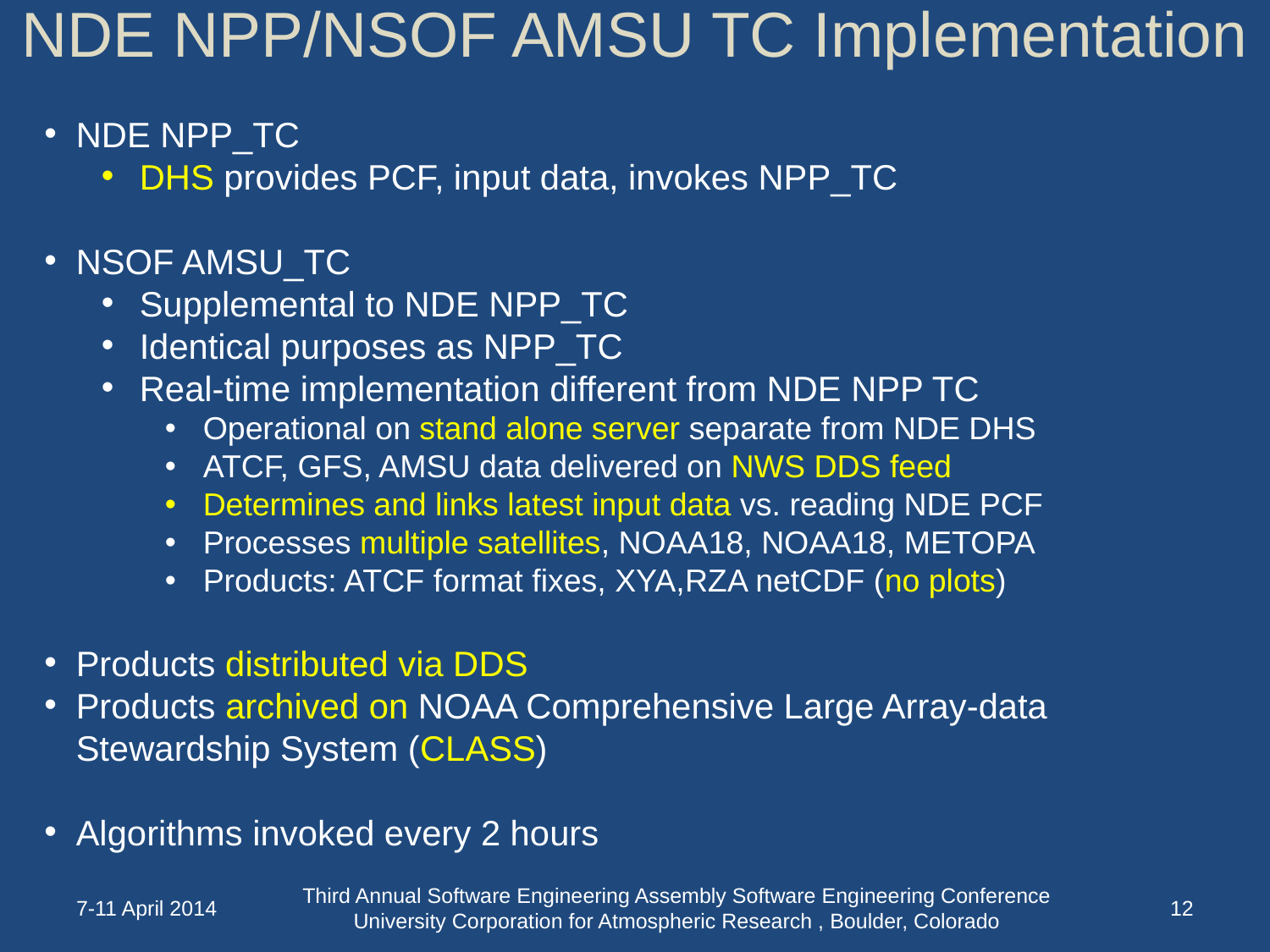

# NDE NPP/NSOF AMSU TC Implementation

NDE NPP_TC
DHS provides PCF, input data, invokes NPP_TC

NSOF AMSU_TC
Supplemental to NDE NPP_TC
Identical purposes as NPP_TC
Real-time implementation different from NDE NPP TC
Operational on stand alone server separate from NDE DHS
ATCF, GFS, AMSU data delivered on NWS DDS feed
Determines and links latest input data vs. reading NDE PCF
Processes multiple satellites, NOAA18, NOAA18, METOPA
Products: ATCF format fixes, XYA,RZA netCDF (no plots)

Products distributed via DDS
Products archived on NOAA Comprehensive Large Array-data Stewardship System (CLASS)

Algorithms invoked every 2 hours

7-11 April 2014
Third Annual Software Engineering Assembly Software Engineering Conference University Corporation for Atmospheric Research , Boulder, Colorado
12